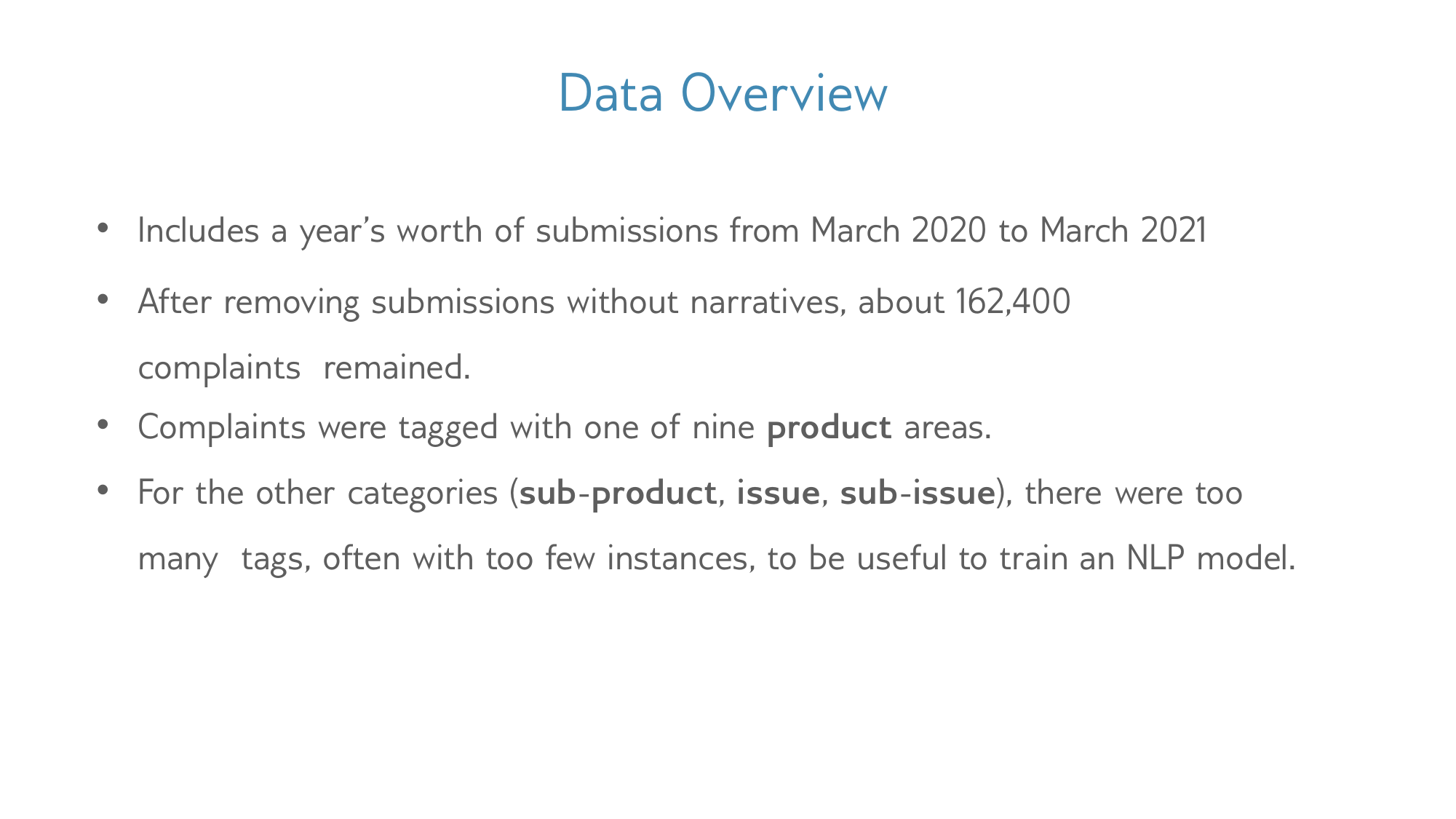

# Data Overview
Includes a year’s worth of submissions from March 2020 to March 2021
After removing submissions without narratives, about 162,400 complaints  remained.
Complaints were tagged with one of nine product areas.
For the other categories (sub-product, issue, sub-issue), there were too many  tags, often with too few instances, to be useful to train an NLP model.